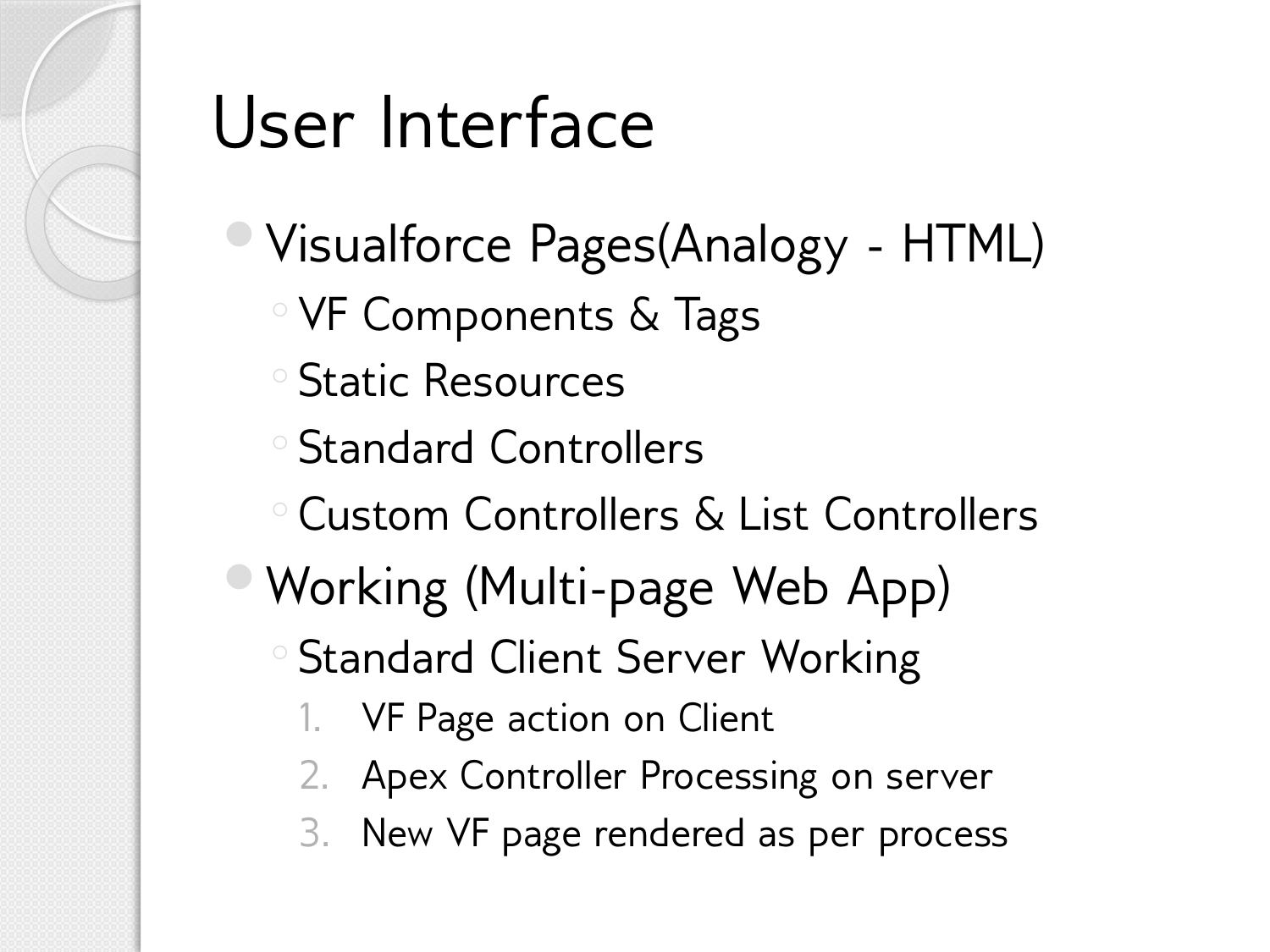

# User Interface
Visualforce Pages(Analogy - HTML)
VF Components & Tags
Static Resources
Standard Controllers
Custom Controllers & List Controllers
Working (Multi-page Web App)
Standard Client Server Working
VF Page action on Client
Apex Controller Processing on server
New VF page rendered as per process